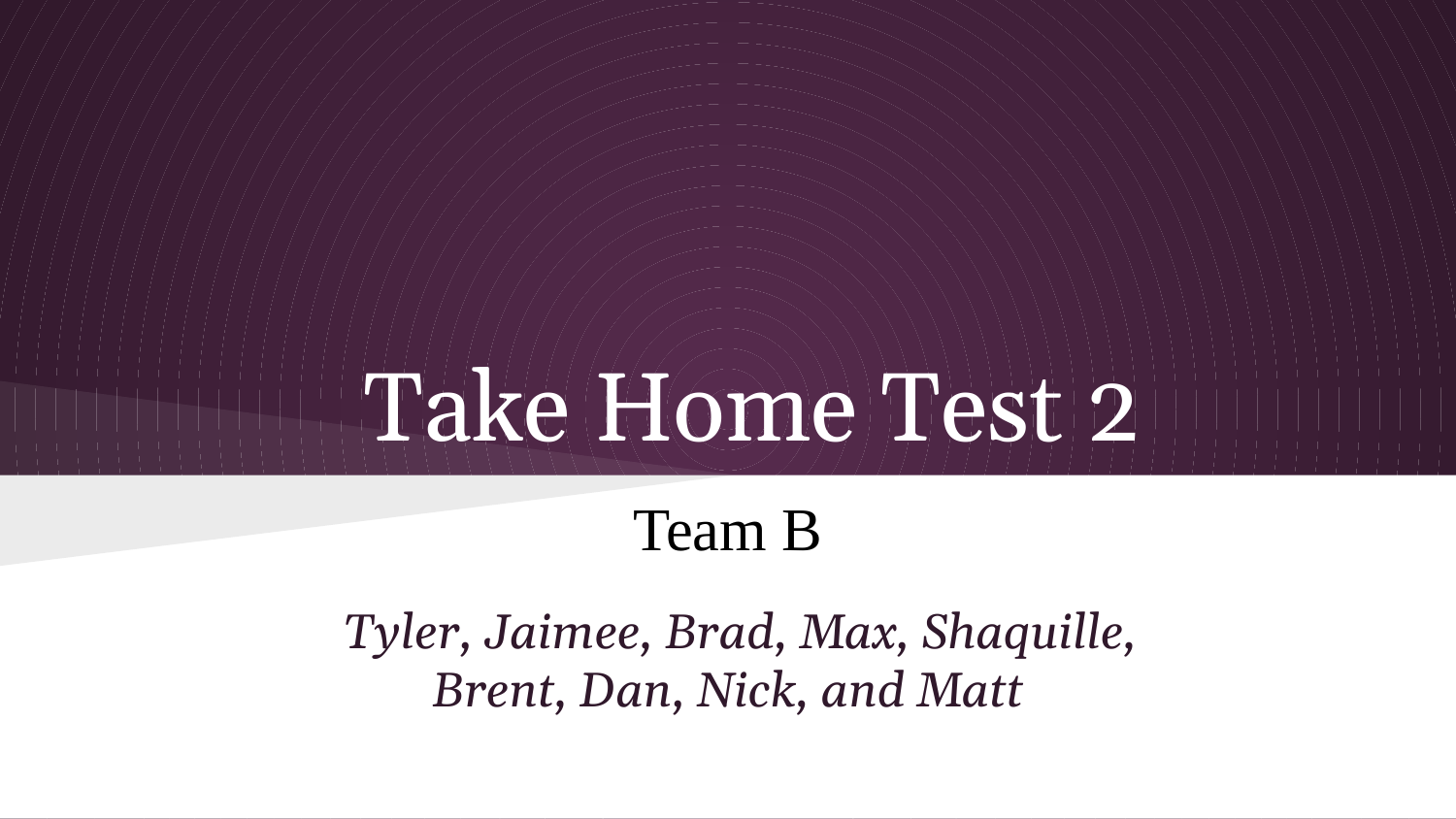

# Take Home Test 2
Team B
Tyler, Jaimee, Brad, Max, Shaquille, Brent, Dan, Nick, and Matt